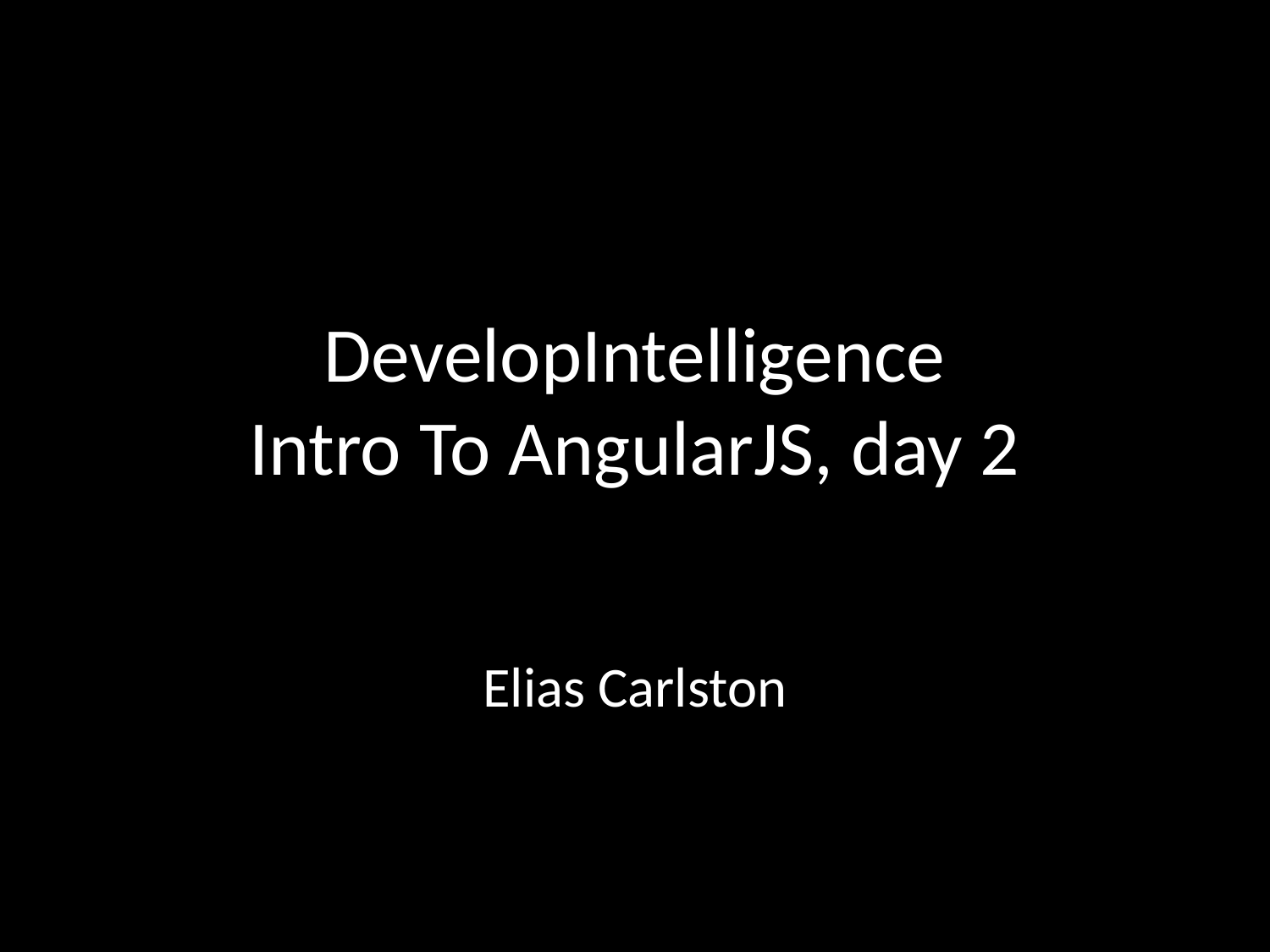

# DevelopIntelligence Intro To AngularJS, day 2
Elias Carlston